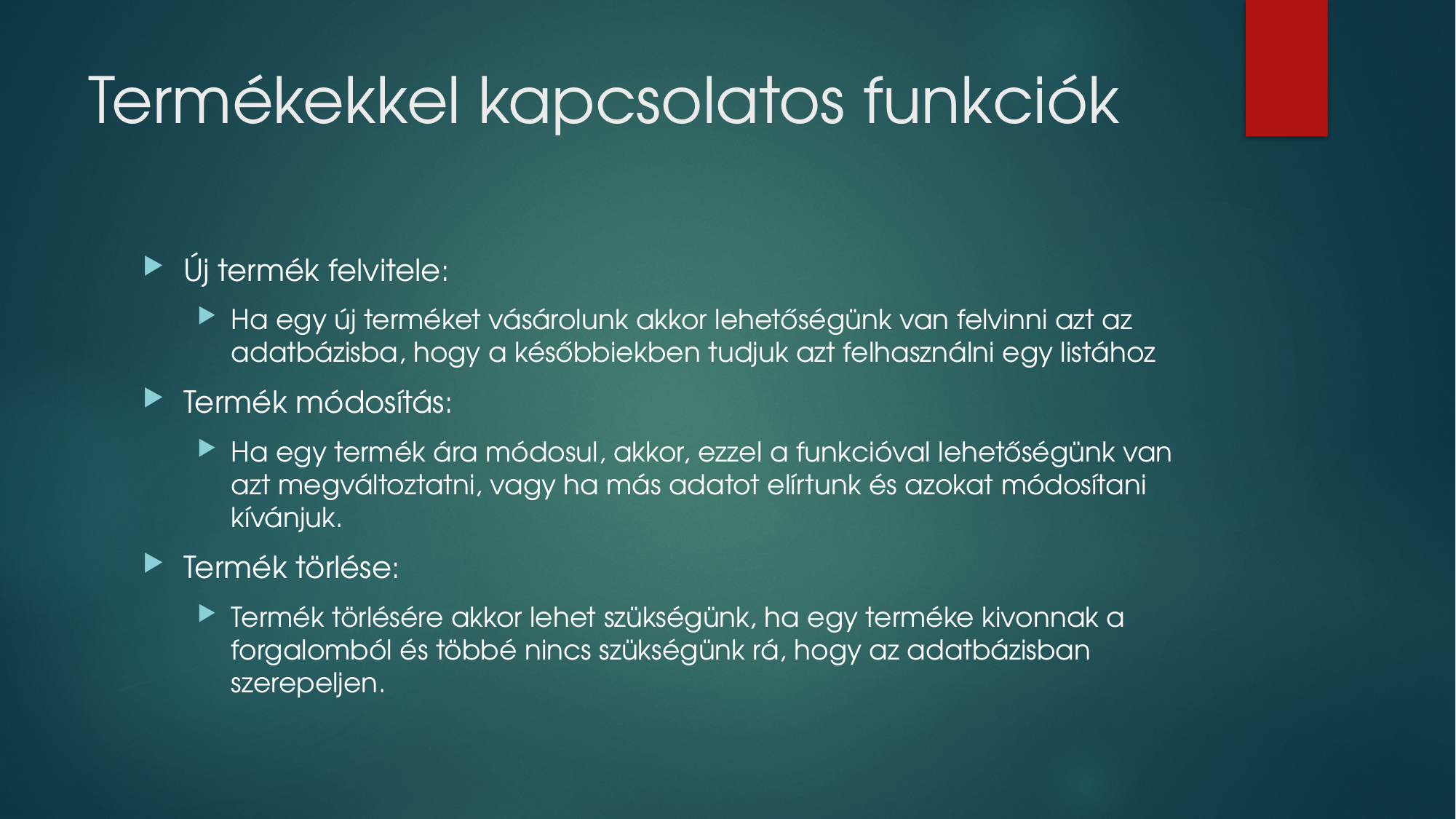

# Termékekkel kapcsolatos funkciók
Új termék felvitele:
Ha egy új terméket vásárolunk akkor lehetőségünk van felvinni azt az adatbázisba, hogy a későbbiekben tudjuk azt felhasználni egy listához
Termék módosítás:
Ha egy termék ára módosul, akkor, ezzel a funkcióval lehetőségünk van azt megváltoztatni, vagy ha más adatot elírtunk és azokat módosítani kívánjuk.
Termék törlése:
Termék törlésére akkor lehet szükségünk, ha egy terméke kivonnak a forgalomból és többé nincs szükségünk rá, hogy az adatbázisban szerepeljen.